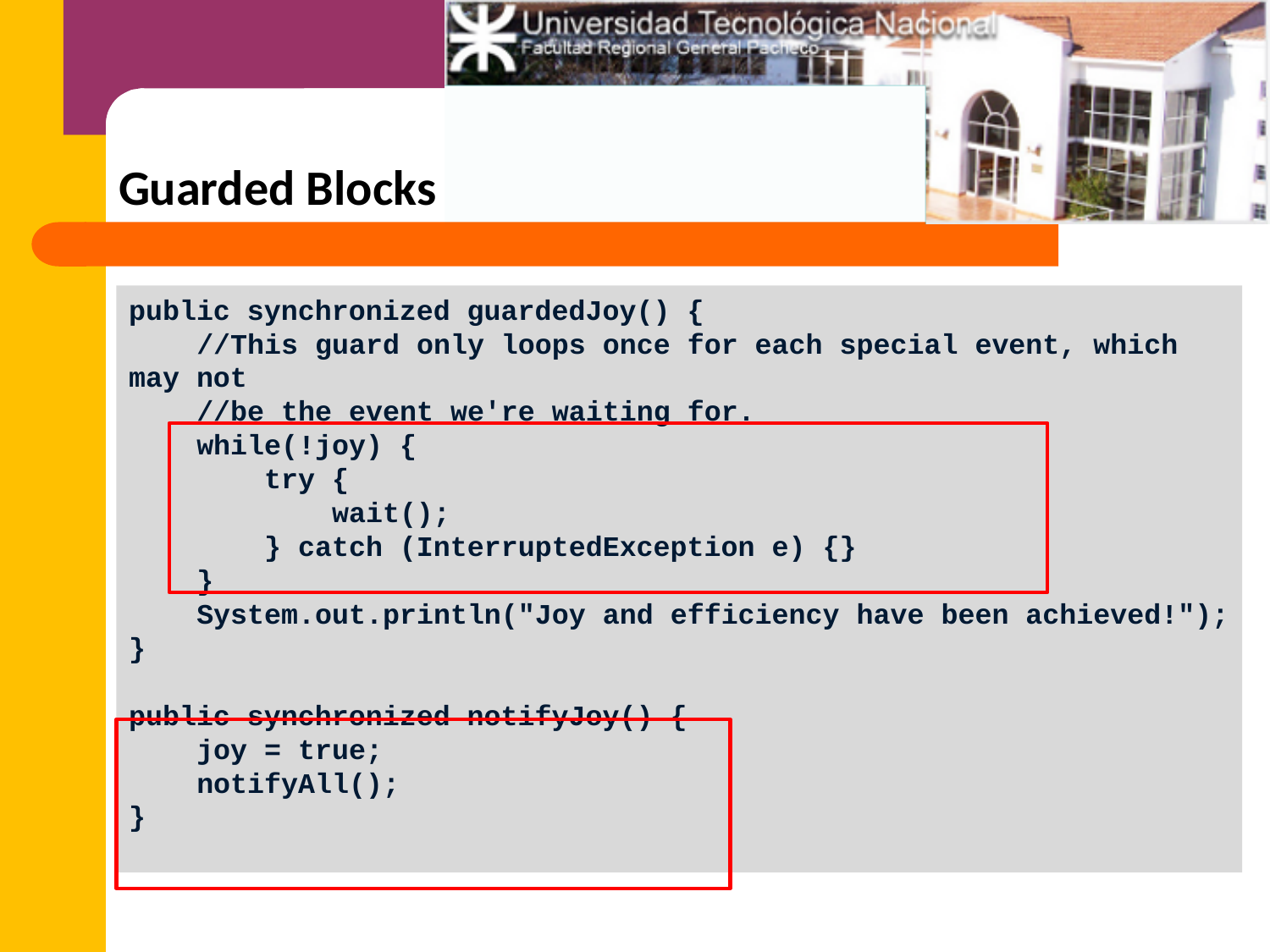

# Guarded Blocks

public synchronized guardedJoy() {
    //This guard only loops once for each special event, which may not
    //be the event we're waiting for.
    while(!joy) {
        try {
            wait();
        } catch (InterruptedException e) {}
    }
    System.out.println("Joy and efficiency have been achieved!");
}

public synchronized notifyJoy() {
    joy = true;
    notifyAll();
}